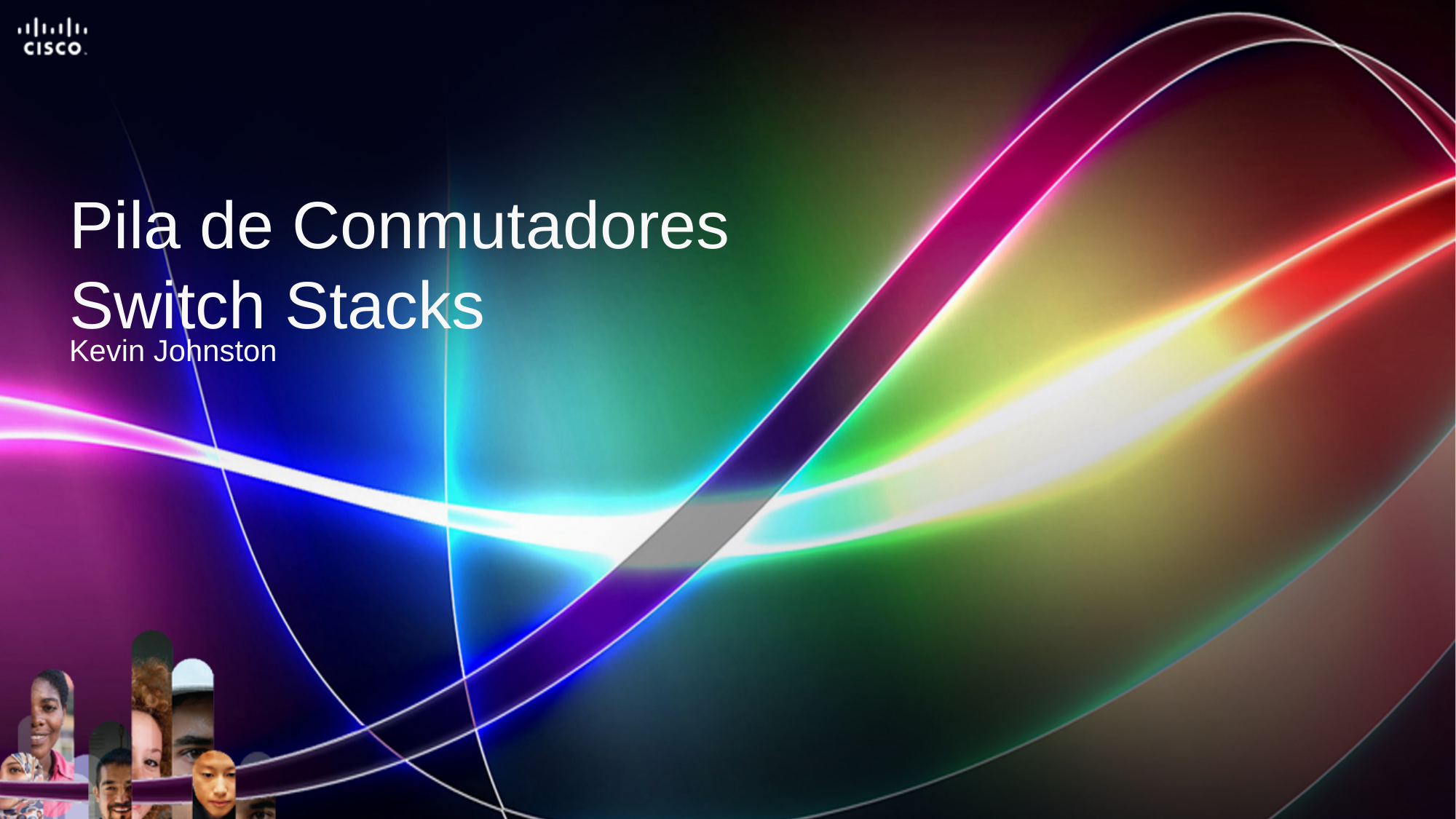

# Pila de Conmutadores Switch Stacks
Kevin Johnston